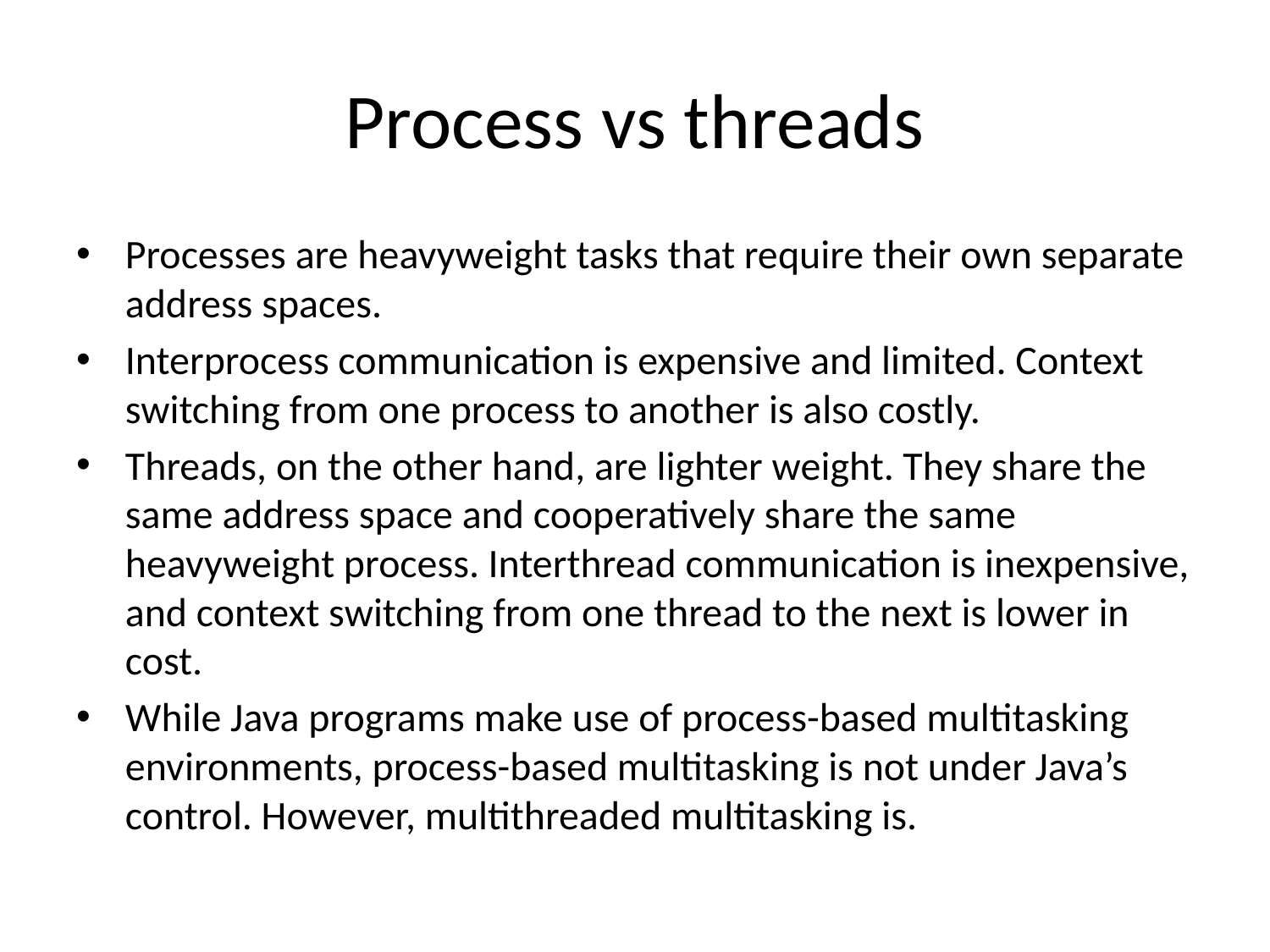

# Process vs threads
Processes are heavyweight tasks that require their own separate address spaces.
Interprocess communication is expensive and limited. Context switching from one process to another is also costly.
Threads, on the other hand, are lighter weight. They share the same address space and cooperatively share the same heavyweight process. Interthread communication is inexpensive, and context switching from one thread to the next is lower in cost.
While Java programs make use of process-based multitasking environments, process-based multitasking is not under Java’s control. However, multithreaded multitasking is.